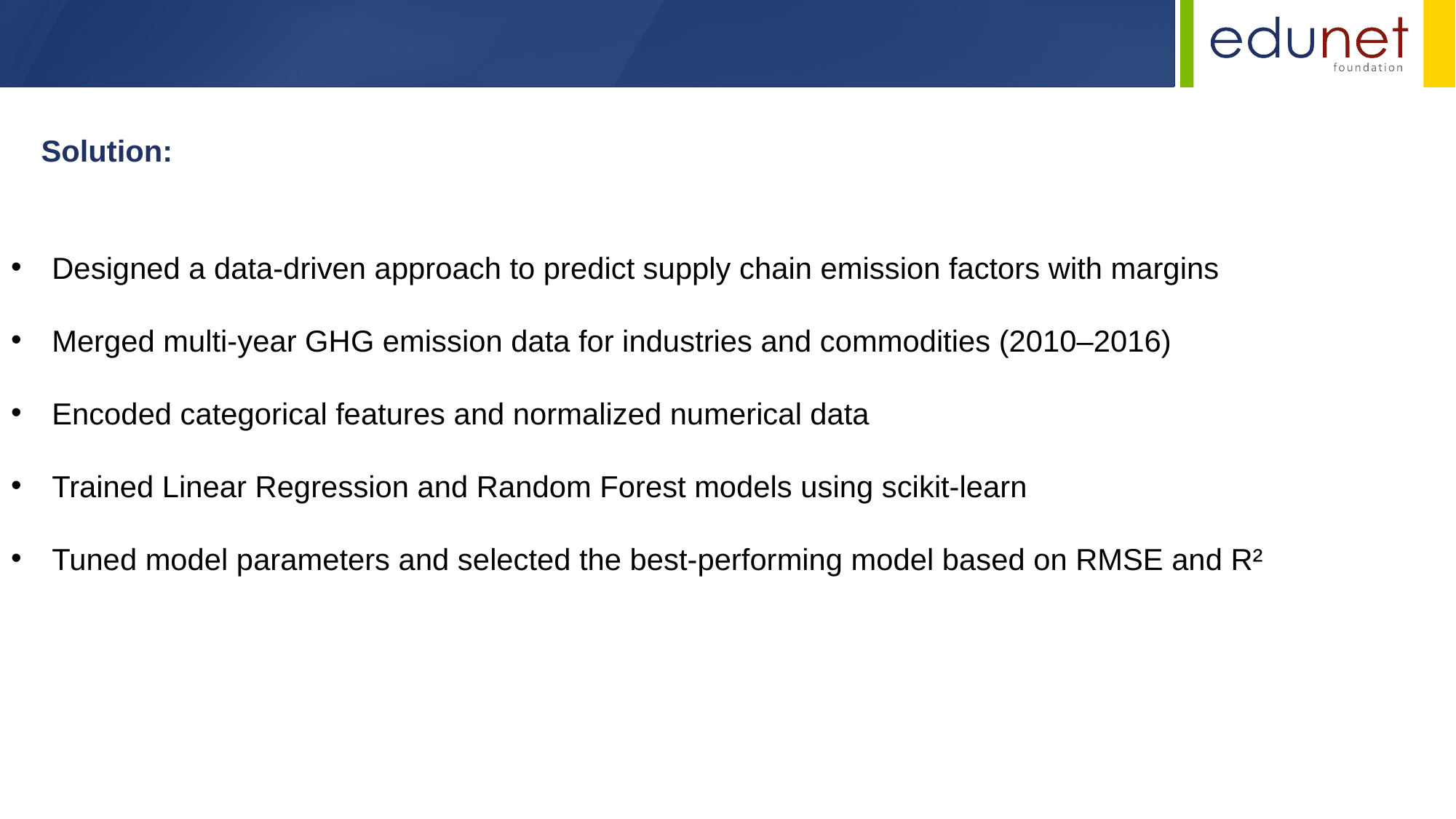

Solution:
Designed a data-driven approach to predict supply chain emission factors with margins

Merged multi-year GHG emission data for industries and commodities (2010–2016)

Encoded categorical features and normalized numerical data

Trained Linear Regression and Random Forest models using scikit-learn

Tuned model parameters and selected the best-performing model based on RMSE and R²